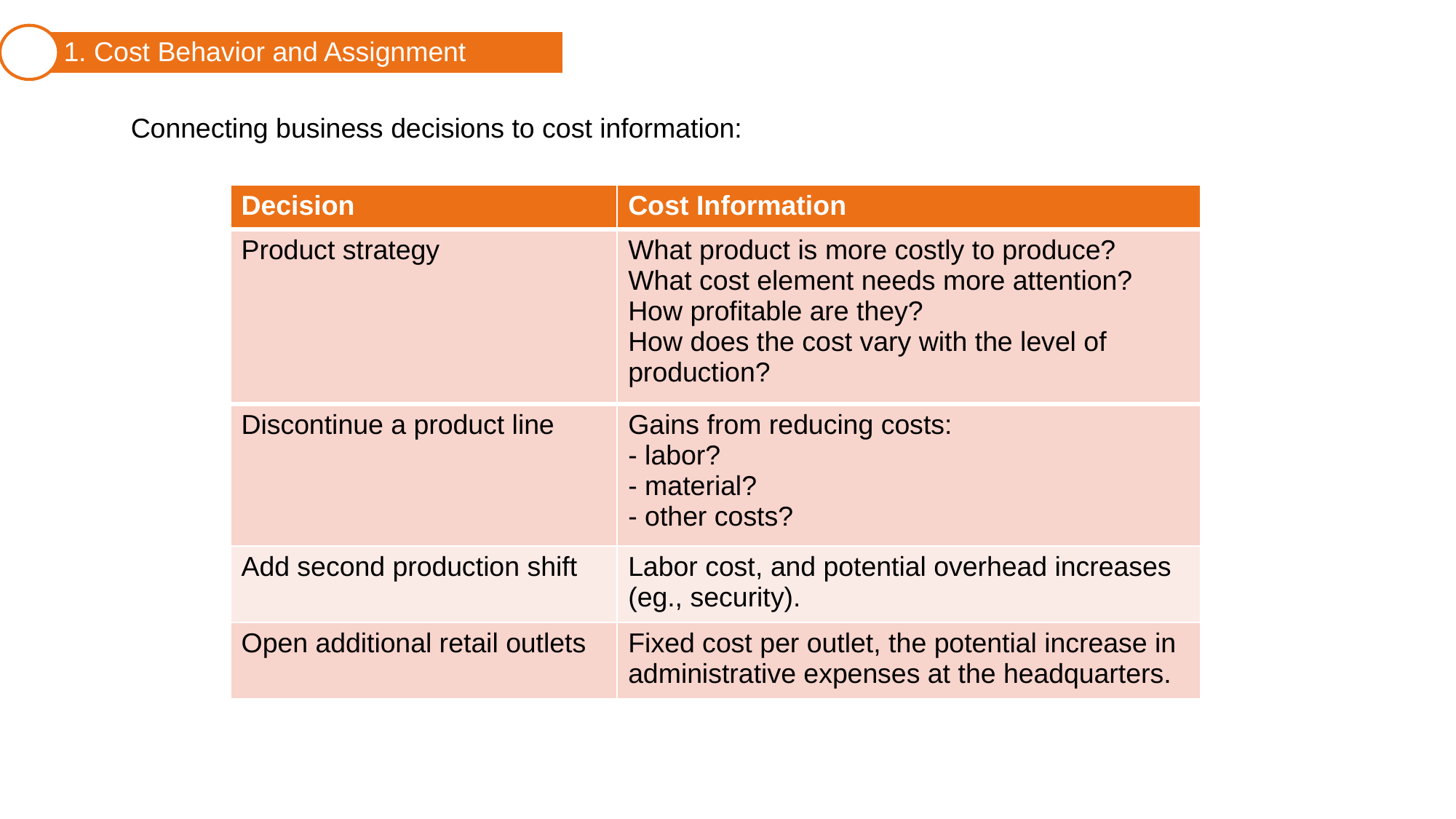

1. Cost Behavior and Assignment
Connecting business decisions to cost information:
| Decision | Cost Information |
| --- | --- |
| Product strategy | What product is more costly to produce? What cost element needs more attention? How profitable are they? How does the cost vary with the level of production? |
| Discontinue a product line | Gains from reducing costs: - labor? - material? - other costs? |
| Add second production shift | Labor cost, and potential overhead increases (eg., security). |
| Open additional retail outlets | Fixed cost per outlet, the potential increase in administrative expenses at the headquarters. |